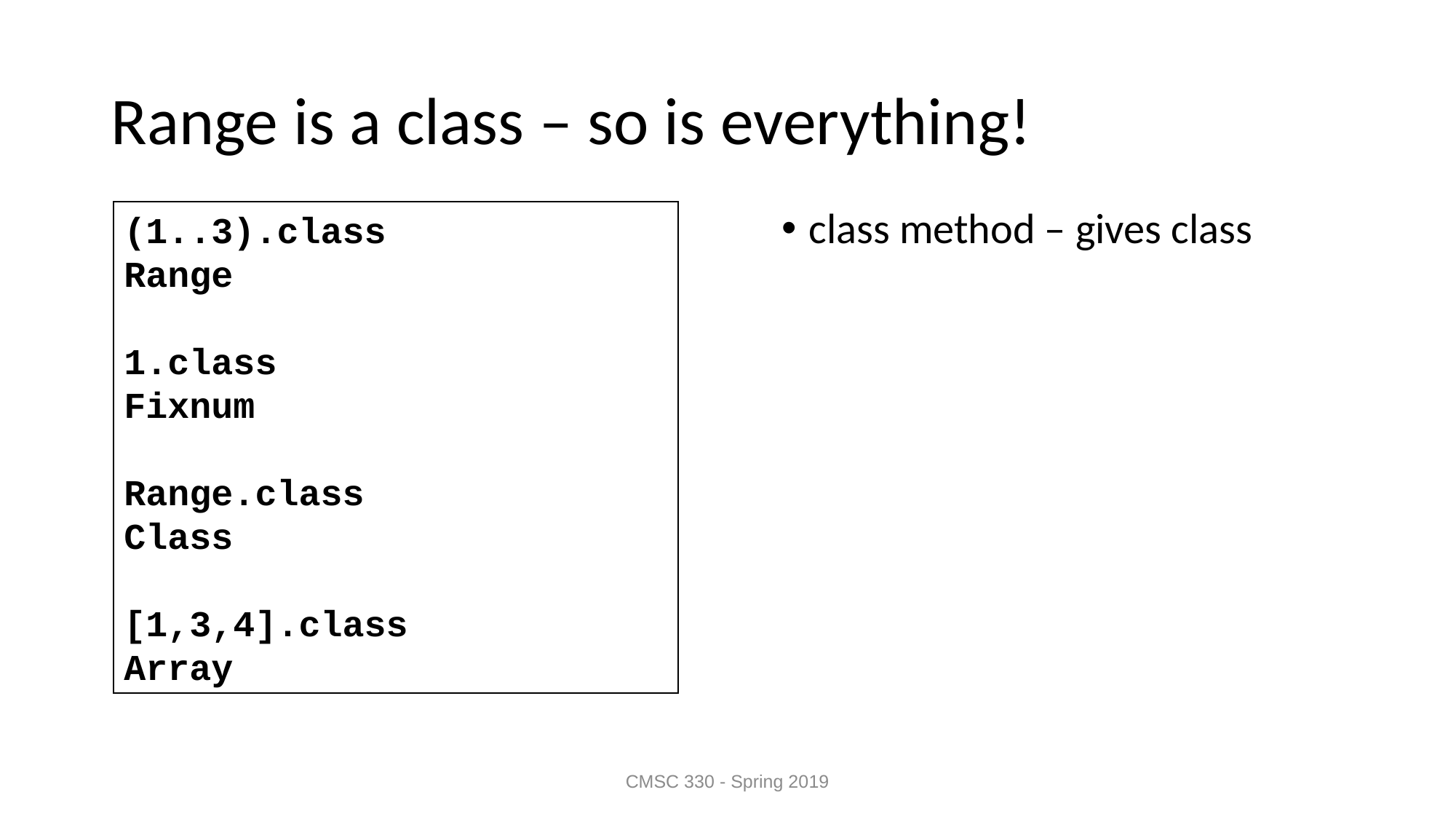

# Range is a class – so is everything!
class method – gives class
(1..3).class
Range

1.class
Fixnum

Range.class
Class

[1,3,4].class
Array
CMSC 330 - Spring 2019